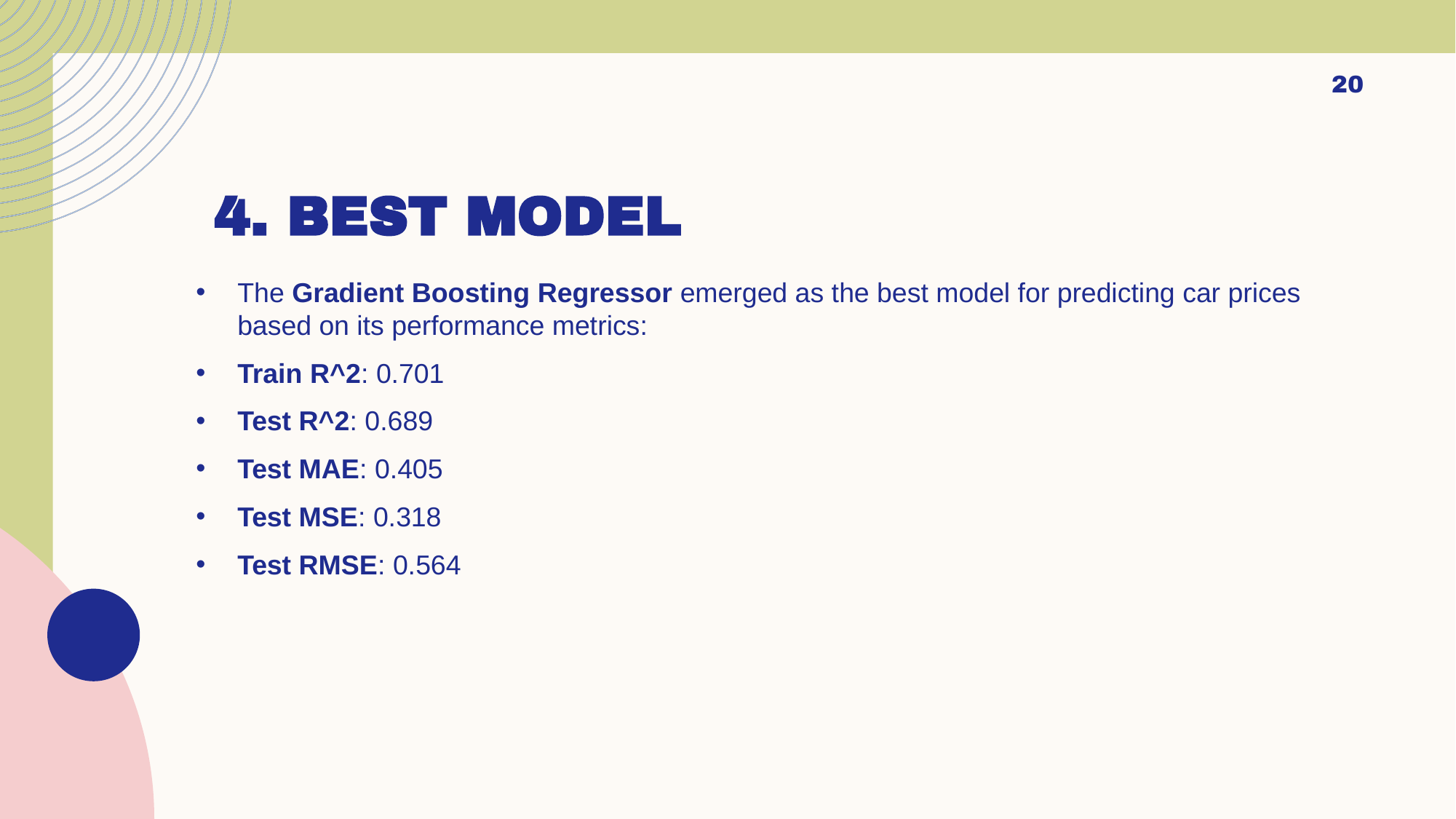

20
# 4. Best Model
The Gradient Boosting Regressor emerged as the best model for predicting car prices based on its performance metrics:
Train R^2: 0.701
Test R^2: 0.689
Test MAE: 0.405
Test MSE: 0.318
Test RMSE: 0.564